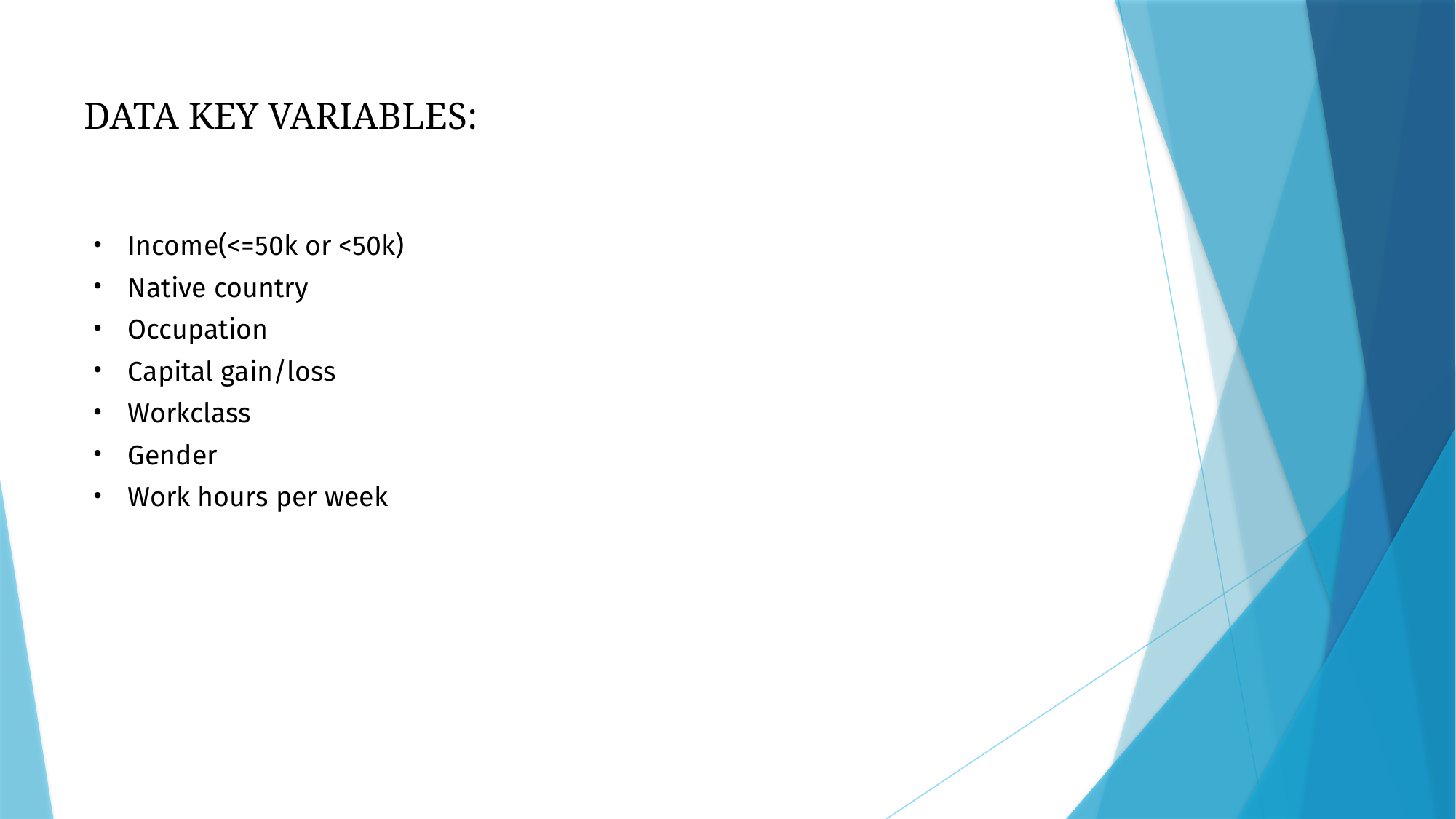

DATA KEY VARIABLES:
Income(<=50k or <50k)
Native country
Occupation
Capital gain/loss
Workclass
Gender
Work hours per week